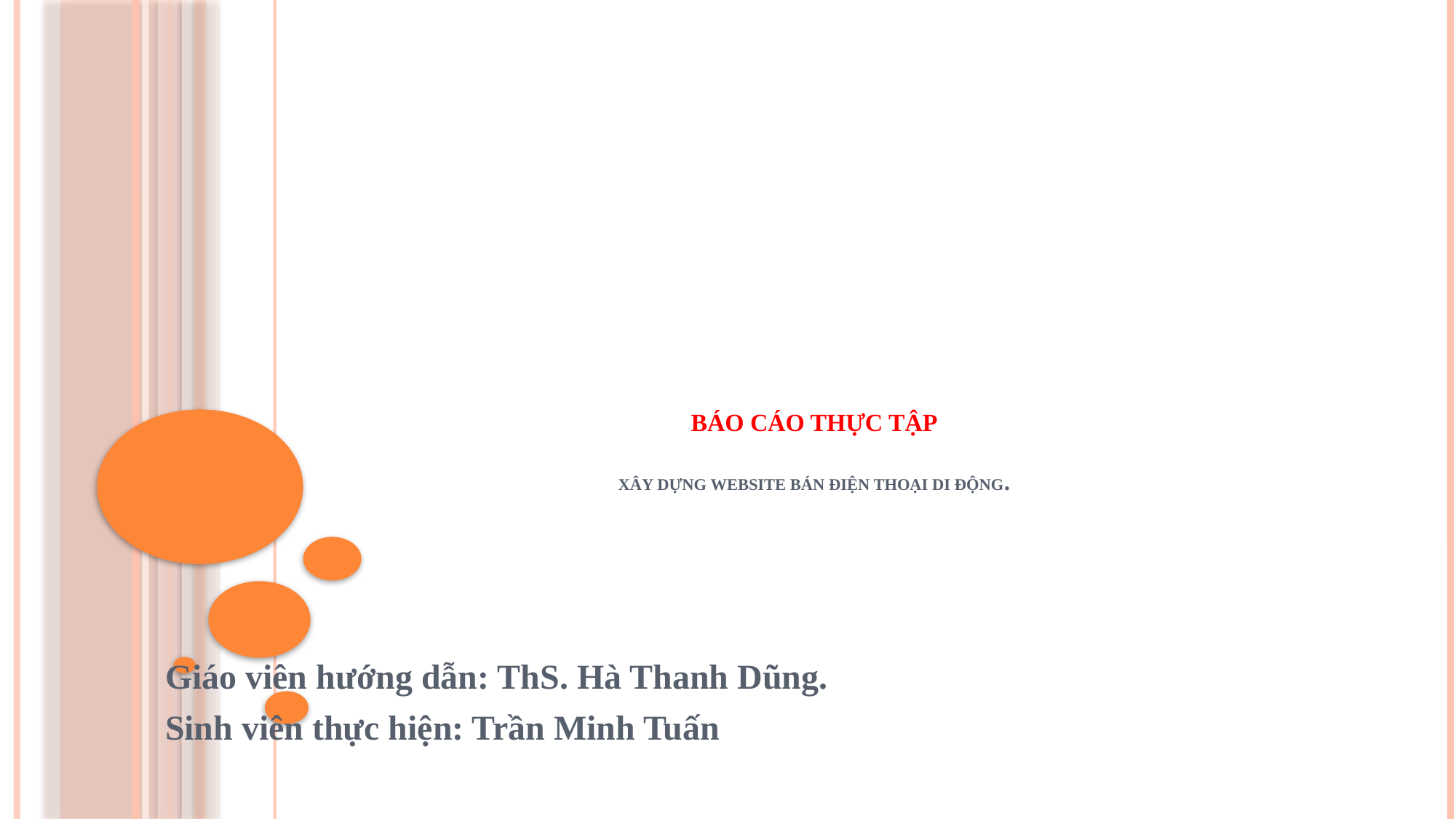

# BÁO CÁO THỰC TẬP XÂY DỰNG WEBSITE BÁN ĐIỆN THOẠI DI ĐỘNG.
Giáo viên hướng dẫn: ThS. Hà Thanh Dũng.
Sinh viên thực hiện: Trần Minh Tuấn